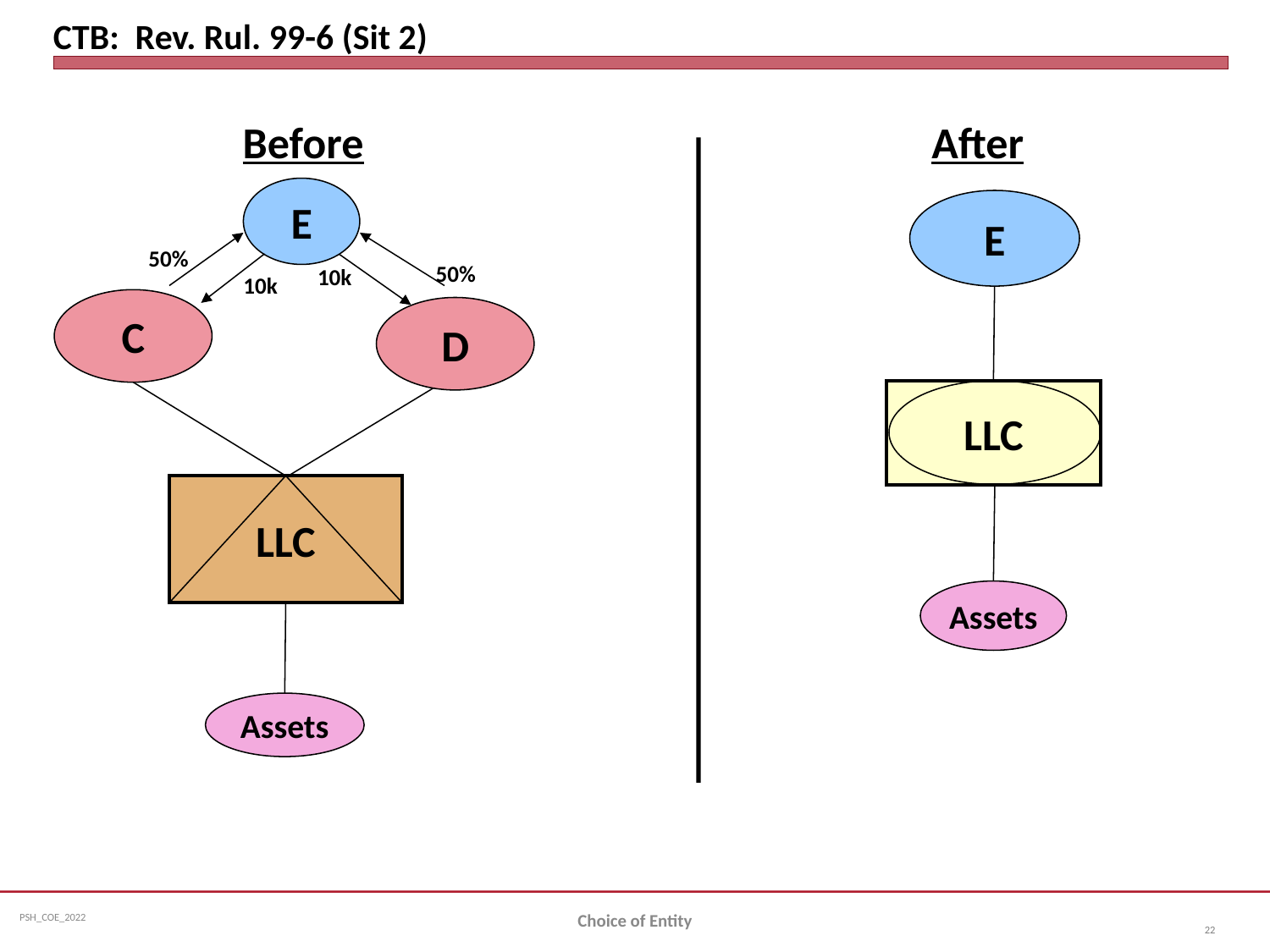

# CTB:  Rev. Rul. 99-6 (Sit 2)

Before
After

E
E
50%

50%

10k
10k
C
D

LLC

LLC

Assets
Assets
Choice of Entity

22